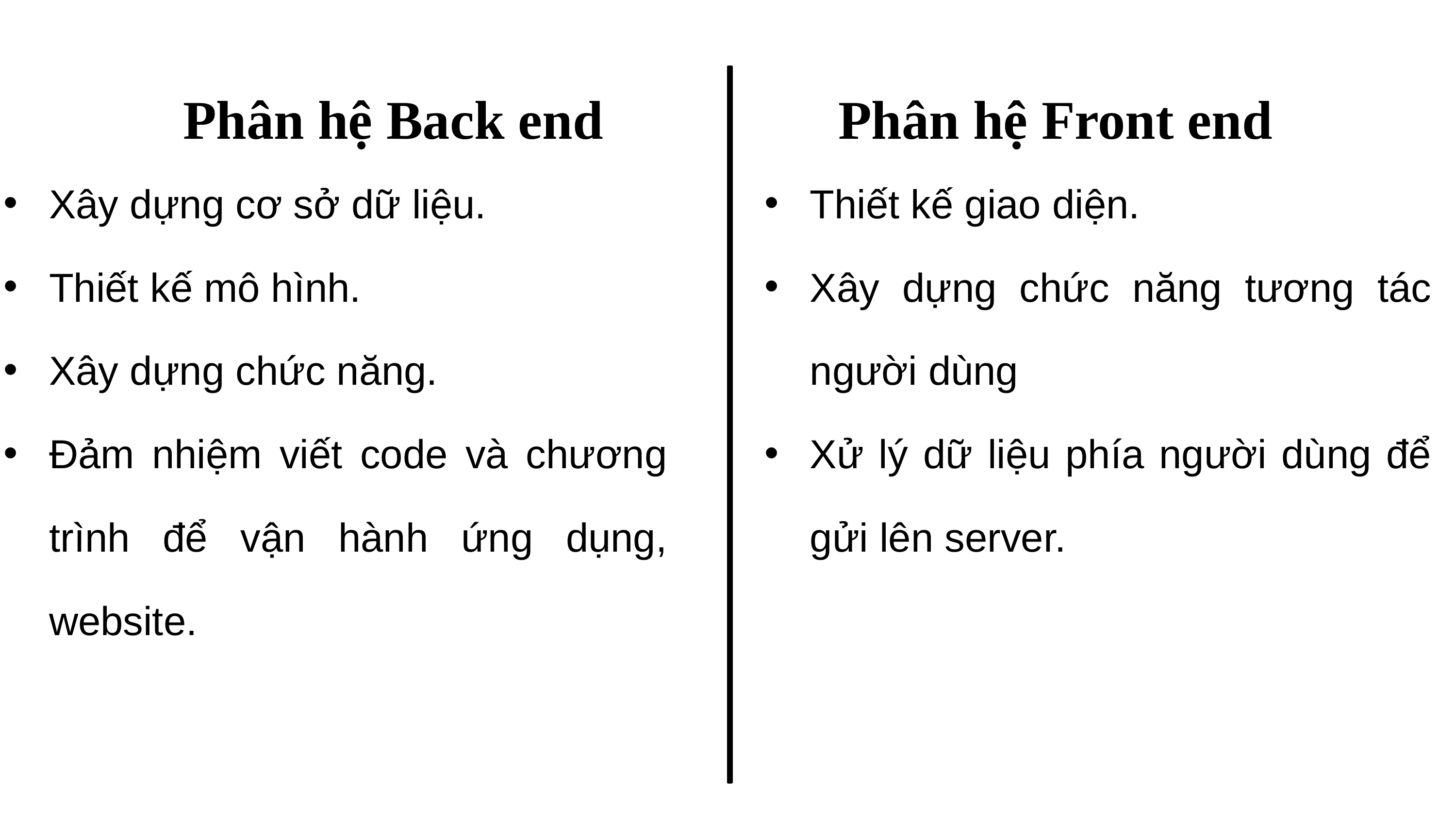

Phân hệ Back end 				Phân hệ Front end

Xây dựng cơ sở dữ liệu.
Thiết kế mô hình.
Xây dựng chức năng.
Đảm nhiệm viết code và chương trình để vận hành ứng dụng, website.
Thiết kế giao diện.
Xây dựng chức năng tương tác người dùng
Xử lý dữ liệu phía người dùng để gửi lên server.